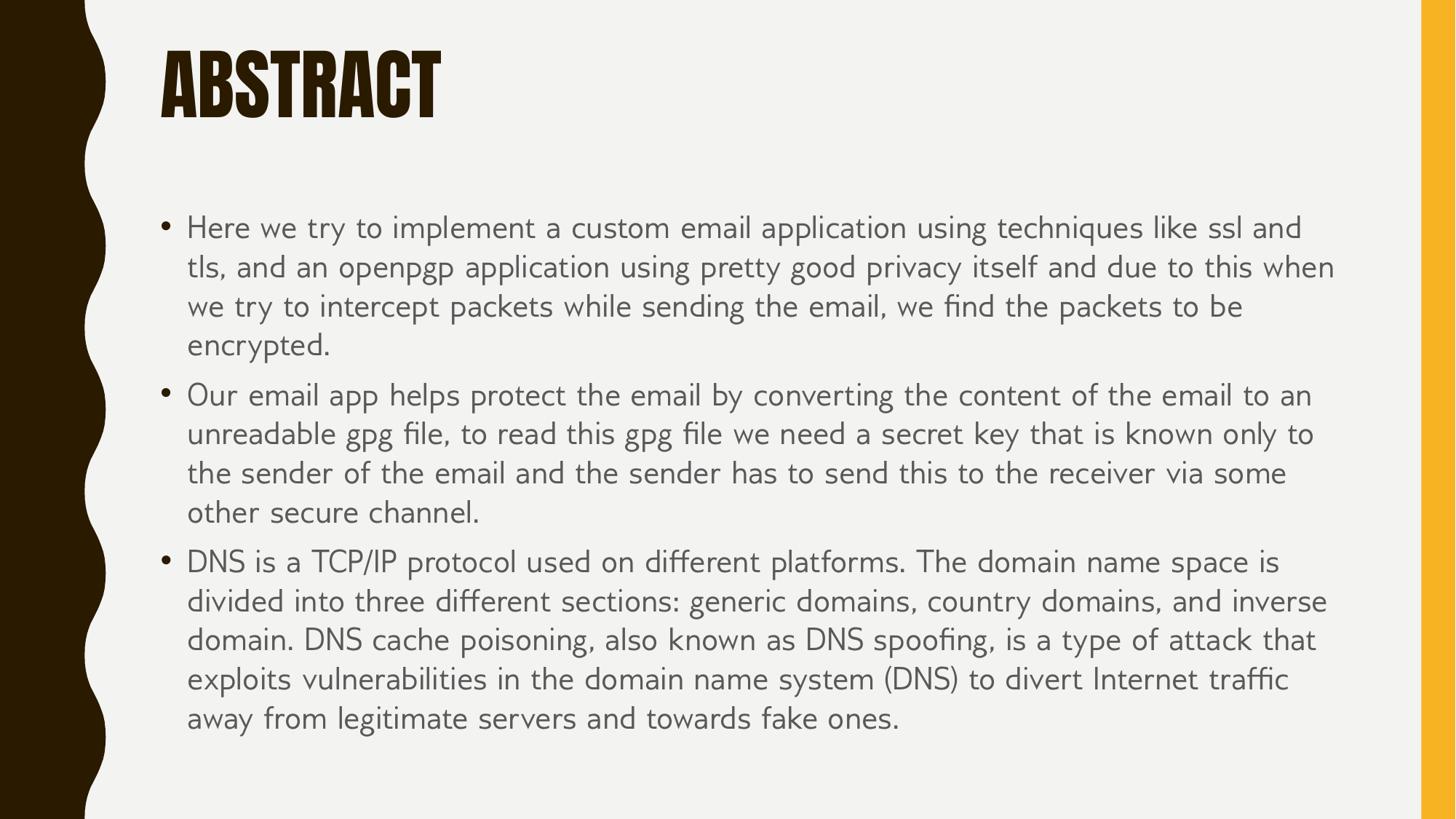

# ABSTRACT
Here we try to implement a custom email application using techniques like ssl and tls, and an openpgp application using pretty good privacy itself and due to this when we try to intercept packets while sending the email, we find the packets to be encrypted.
Our email app helps protect the email by converting the content of the email to an unreadable gpg file, to read this gpg file we need a secret key that is known only to the sender of the email and the sender has to send this to the receiver via some other secure channel.
DNS is a TCP/IP protocol used on different platforms. The domain name space is divided into three different sections: generic domains, country domains, and inverse domain. DNS cache poisoning, also known as DNS spoofing, is a type of attack that exploits vulnerabilities in the domain name system (DNS) to divert Internet traffic away from legitimate servers and towards fake ones.